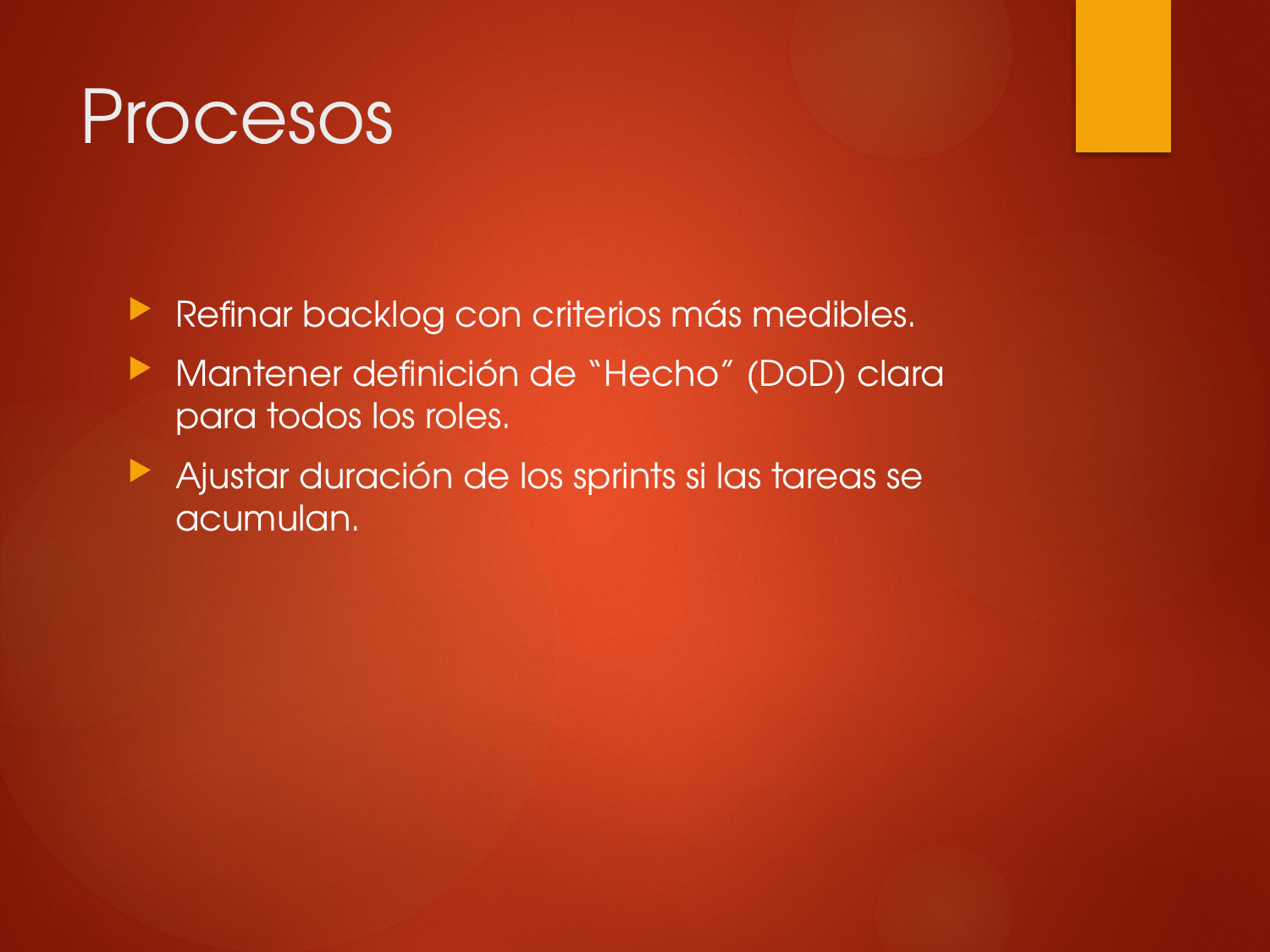

# Procesos
Refinar backlog con criterios más medibles.
Mantener definición de “Hecho” (DoD) clara para todos los roles.
Ajustar duración de los sprints si las tareas se acumulan.